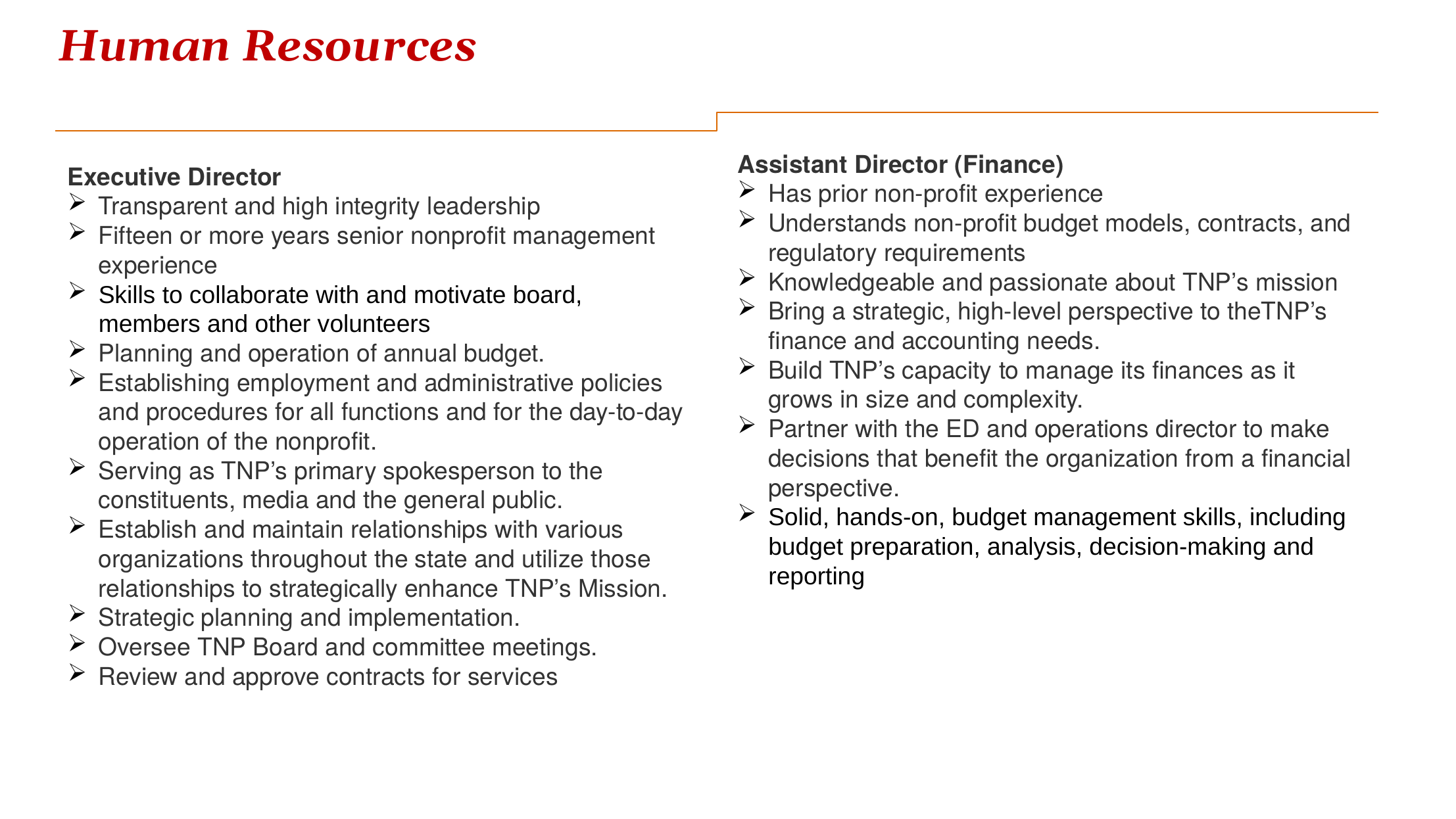

Human Resources
Assistant Director (Finance)
Has prior non-profit experience
Understands non-profit budget models, contracts, and regulatory requirements
Knowledgeable and passionate about TNP’s mission
Bring a strategic, high-level perspective to theTNP’s finance and accounting needs.
Build TNP’s capacity to manage its finances as it grows in size and complexity.
Partner with the ED and operations director to make decisions that benefit the organization from a financial perspective.
Solid, hands-on, budget management skills, including budget preparation, analysis, decision-making and reporting
Executive Director
Transparent and high integrity leadership
Fifteen or more years senior nonprofit management experience
Skills to collaborate with and motivate board, members and other volunteers
Planning and operation of annual budget.
Establishing employment and administrative policies and procedures for all functions and for the day-to-day operation of the nonprofit.
Serving as TNP’s primary spokesperson to the constituents, media and the general public.
Establish and maintain relationships with various organizations throughout the state and utilize those relationships to strategically enhance TNP’s Mission.
Strategic planning and implementation.
Oversee TNP Board and committee meetings.
Review and approve contracts for services